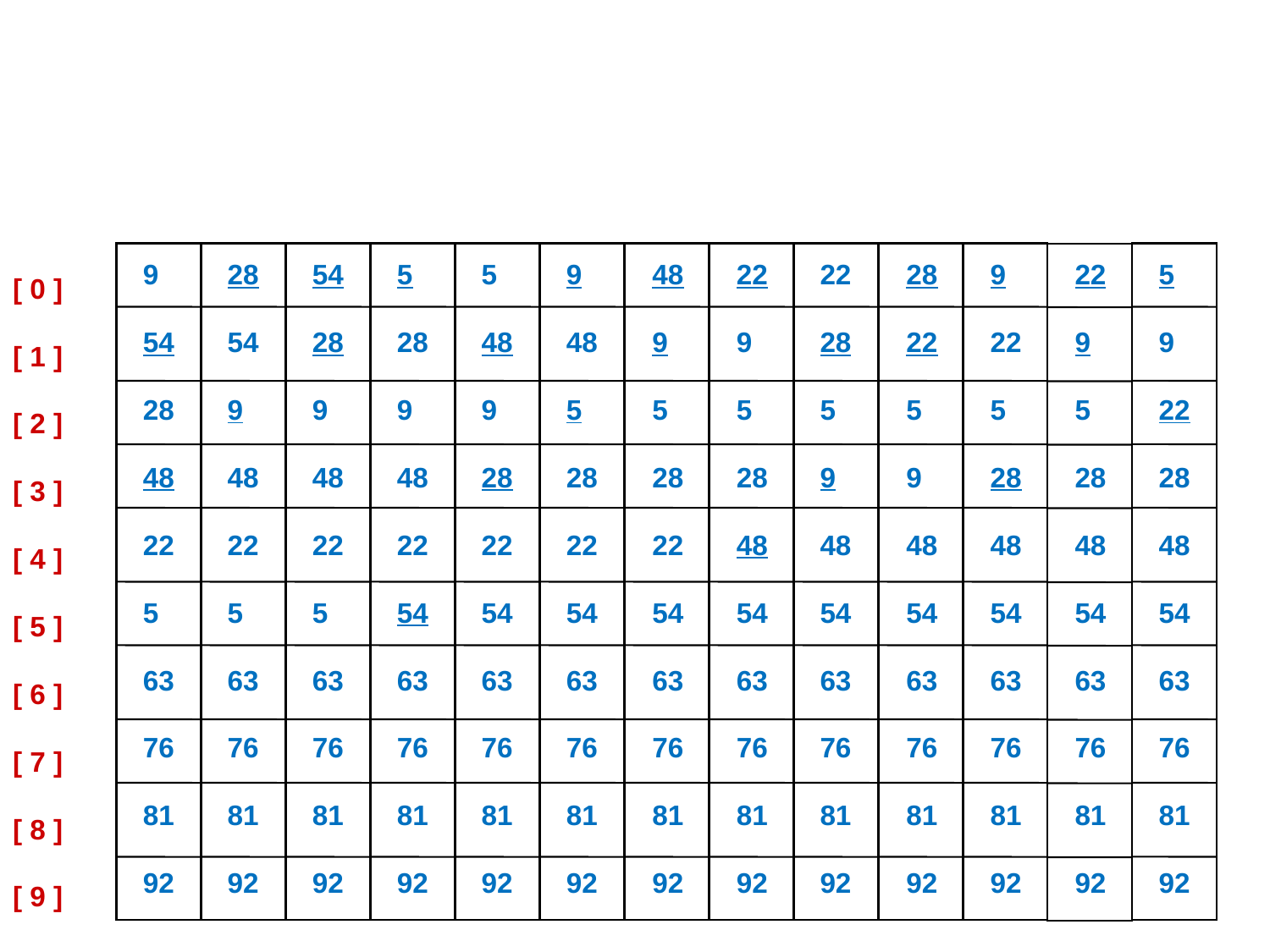

48

9

5

28

22

54

63

76

81

92
22

9

5

28

48

54

63

76

81

92
22

28

5

9

48

54

63

76

81

92
28

22

5

9

48

54

63

76

81

92
9

22

5

28

48

54

63

76

81

92
22

9

5

28

48

54

63

76

81

92
5

9

22

28

48

54

63

76

81

92
5

48

9

28

22

54

63

76

81

92
9

48

5

28

22

54

63

76

81

92
28

54

9

48

22

5

63

76

81

92
54

28

9

48

22

5

63

76

81

92
5

28

9

48

22

54

63

76

81

92
9

54

28

48

22

5

63

76

81

92
[ 0 ]

[ 1 ]

[ 2 ]

[ 3 ]

[ 4 ]

[ 5 ]

[ 6 ]

[ 7 ]

[ 8 ]

[ 9 ]